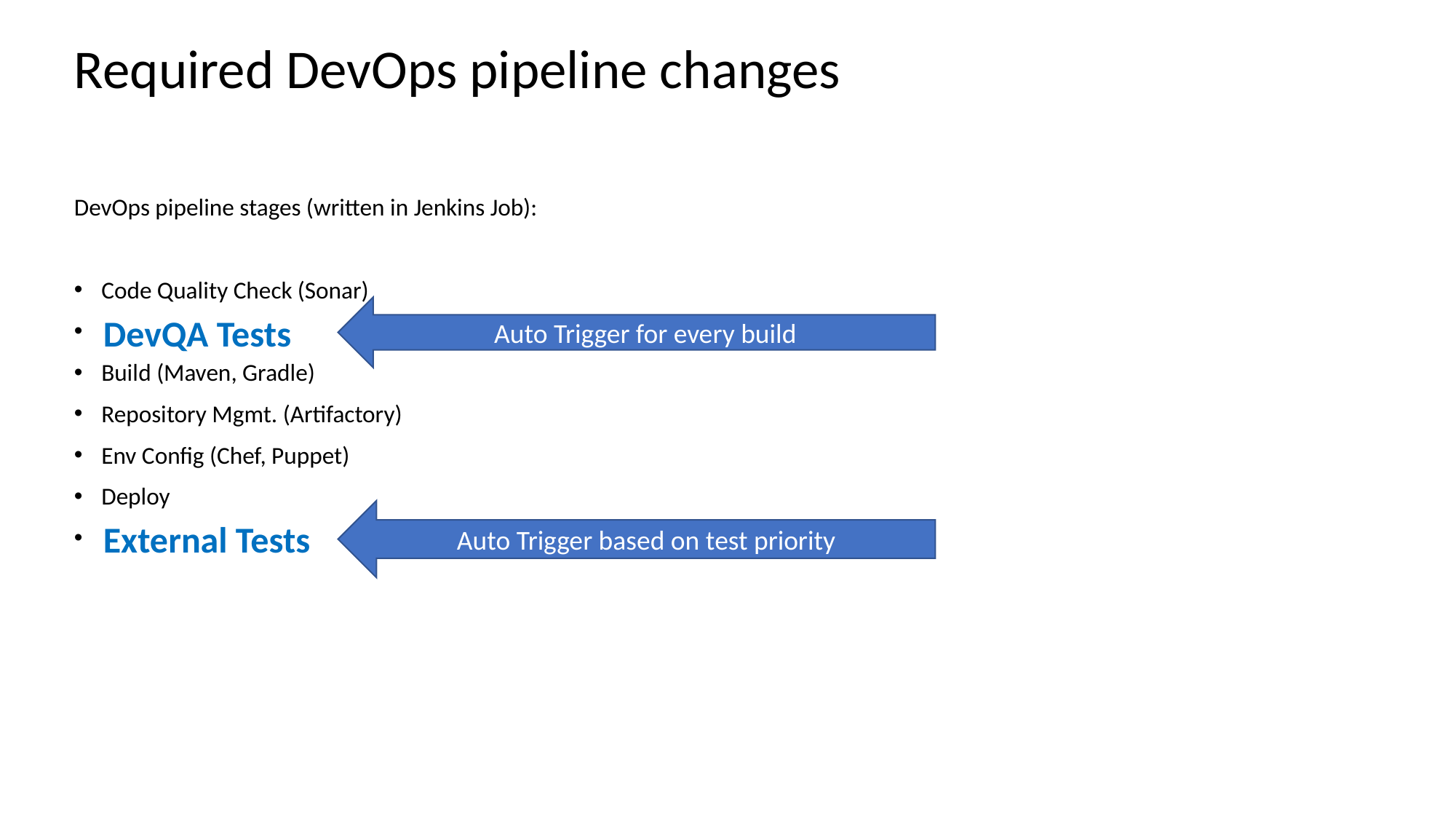

# Required DevOps pipeline changes
DevOps pipeline stages (written in Jenkins Job):

Code Quality Check (Sonar)

Build (Maven, Gradle)
Repository Mgmt. (Artifactory)
Env Config (Chef, Puppet)
Deploy

Auto Trigger for every build
DevQA Tests
Auto Trigger based on test priority
External Tests